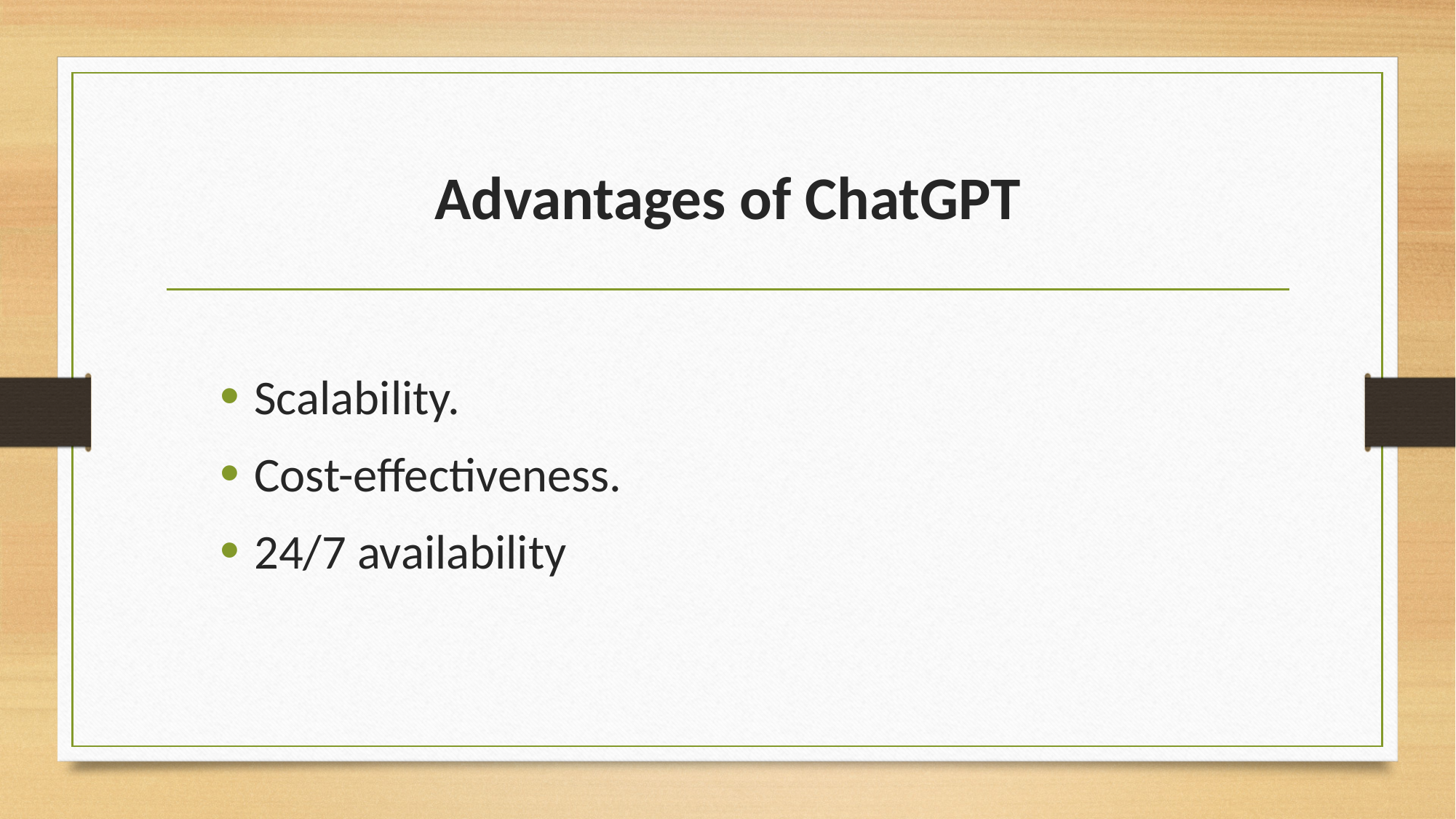

# Advantages of ChatGPT

Scalability.
Cost-effectiveness.
24/7 availability